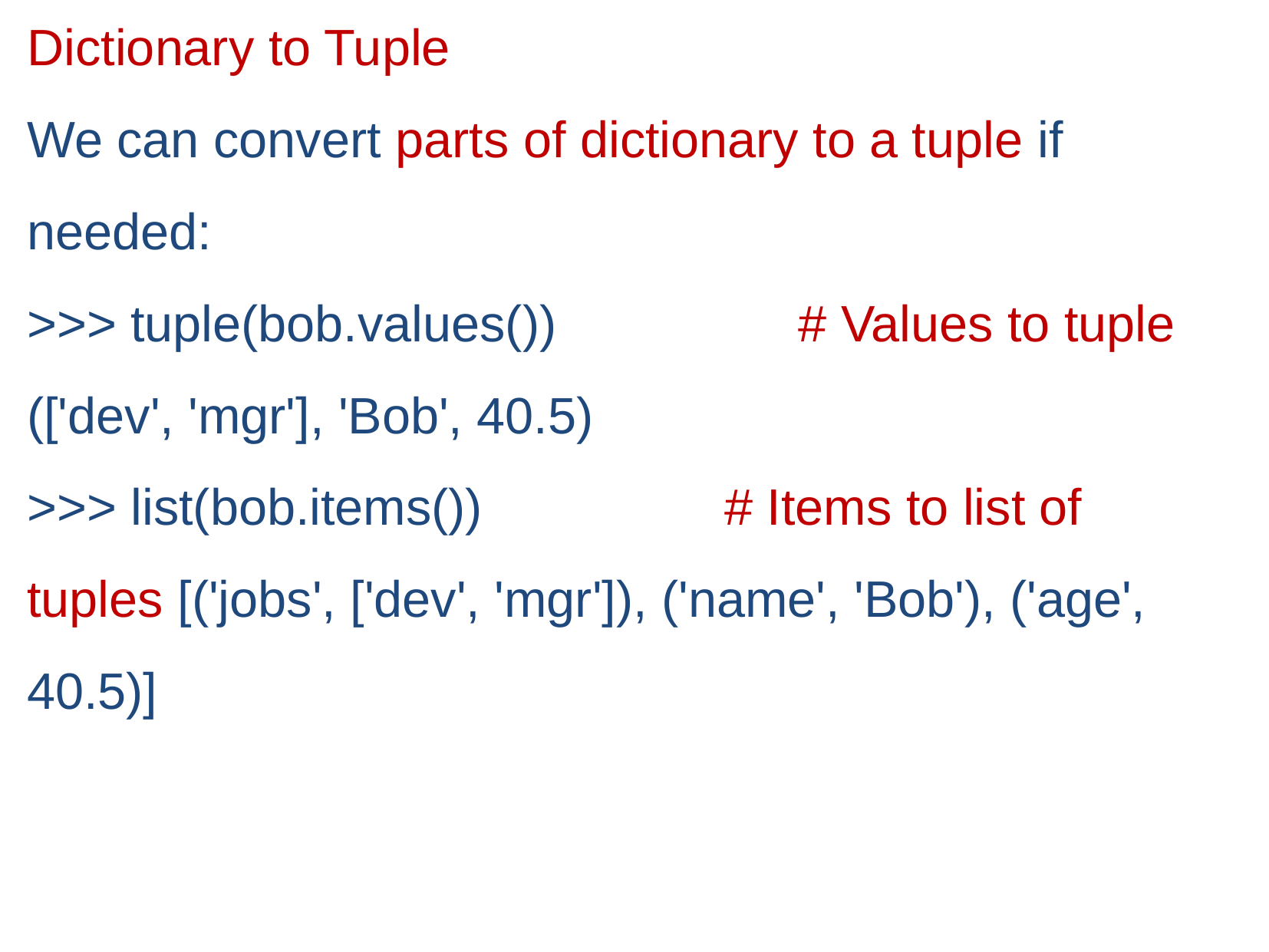

Dictionary to Tuple
We can convert parts of dictionary to a tuple if needed:
>>> tuple(bob.values())                 # Values to tuple (['dev', 'mgr'], 'Bob', 40.5)
>>> list(bob.items())                 # Items to list of tuples [('jobs', ['dev', 'mgr']), ('name', 'Bob'), ('age', 40.5)]